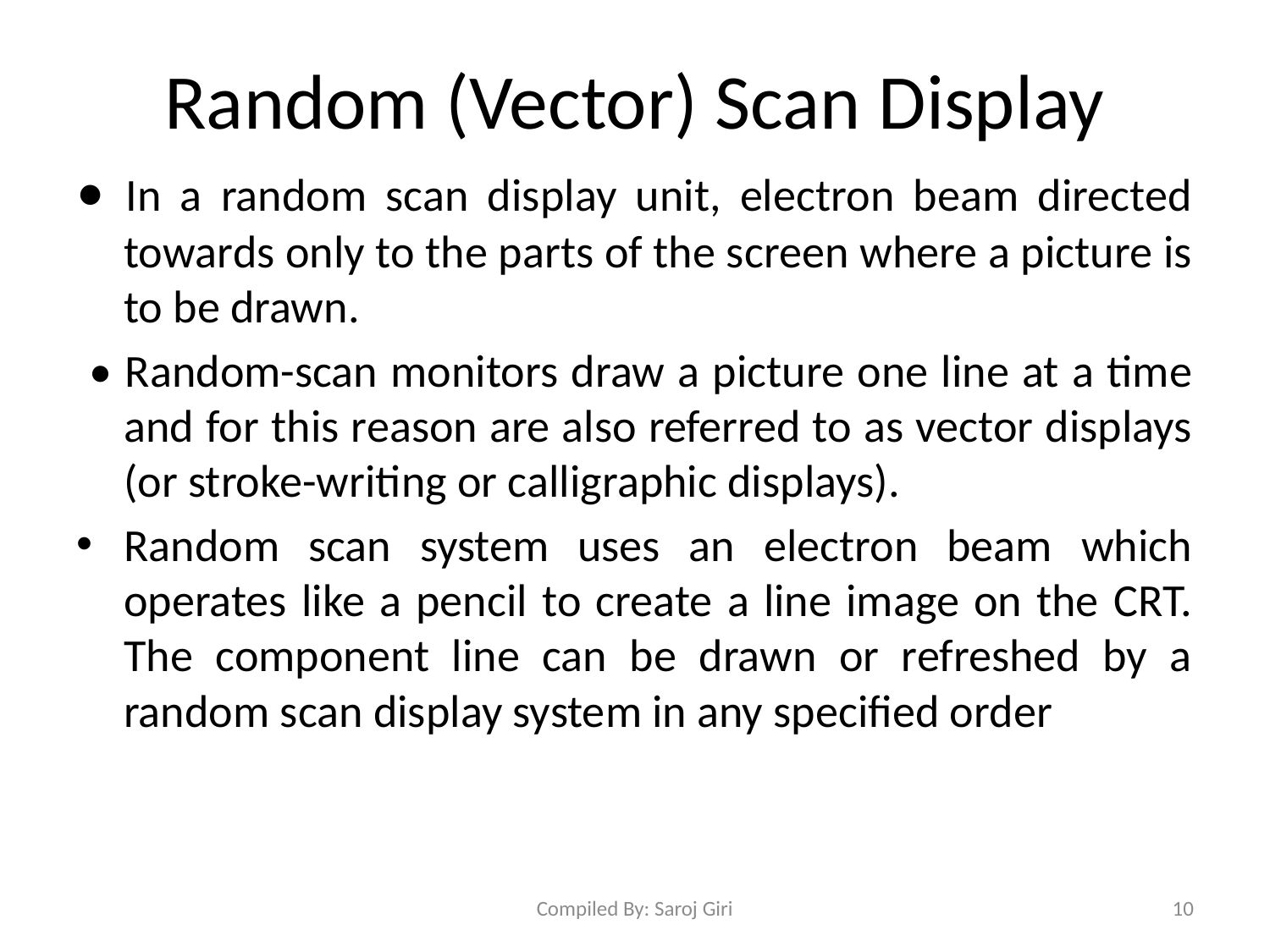

# Random (Vector) Scan Display
• In a random scan display unit, electron beam directed towards only to the parts of the screen where a picture is to be drawn.
 • Random-scan monitors draw a picture one line at a time and for this reason are also referred to as vector displays (or stroke-writing or calligraphic displays).
Random scan system uses an electron beam which operates like a pencil to create a line image on the CRT. The component line can be drawn or refreshed by a random scan display system in any specified order
Compiled By: Saroj Giri
10